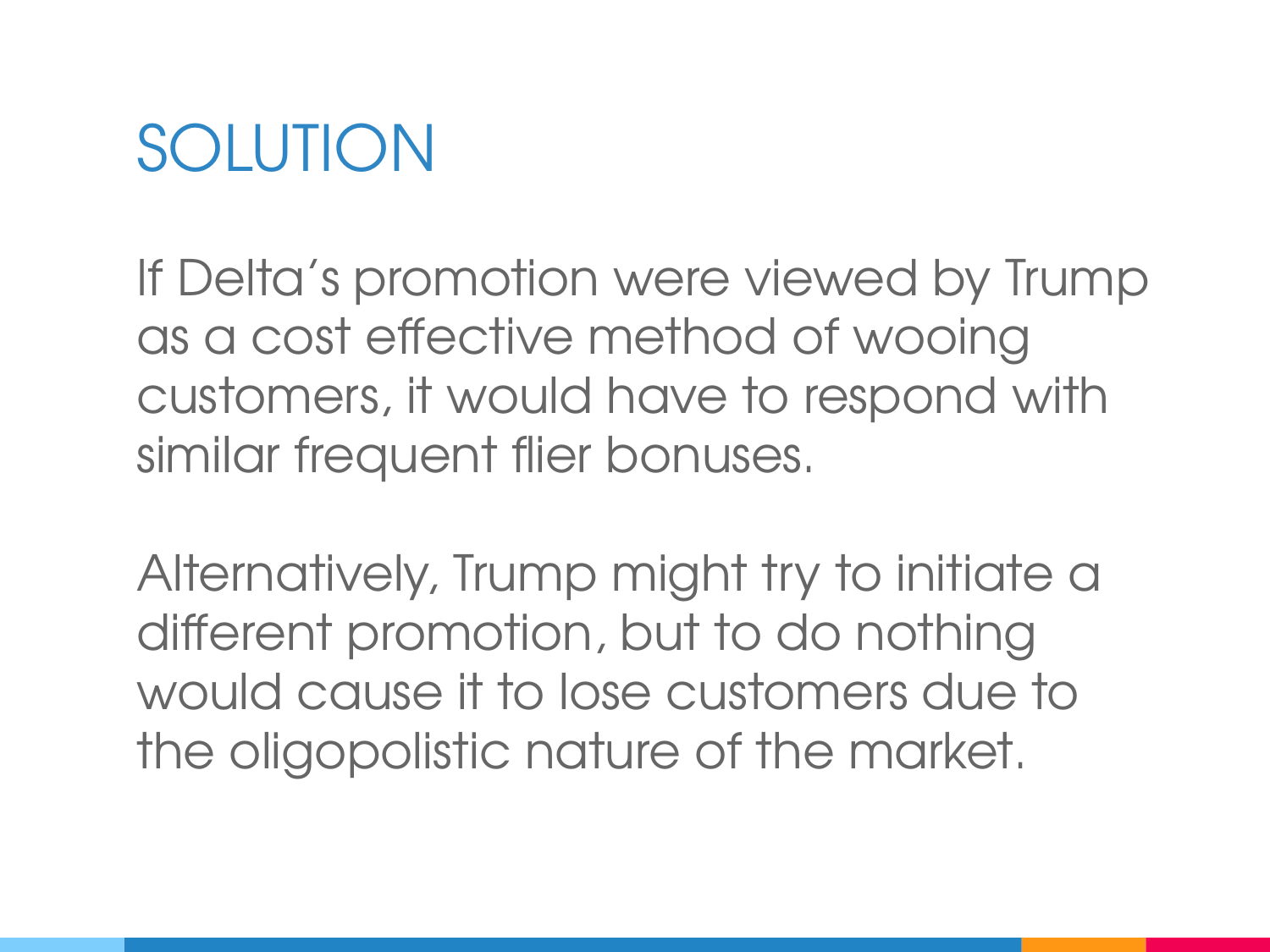

# SOLUTION
If Delta’s promotion were viewed by Trump as a cost effective method of wooing customers, it would have to respond with similar frequent flier bonuses.

Alternatively, Trump might try to initiate a different promotion, but to do nothing would cause it to lose customers due to the oligopolistic nature of the market.